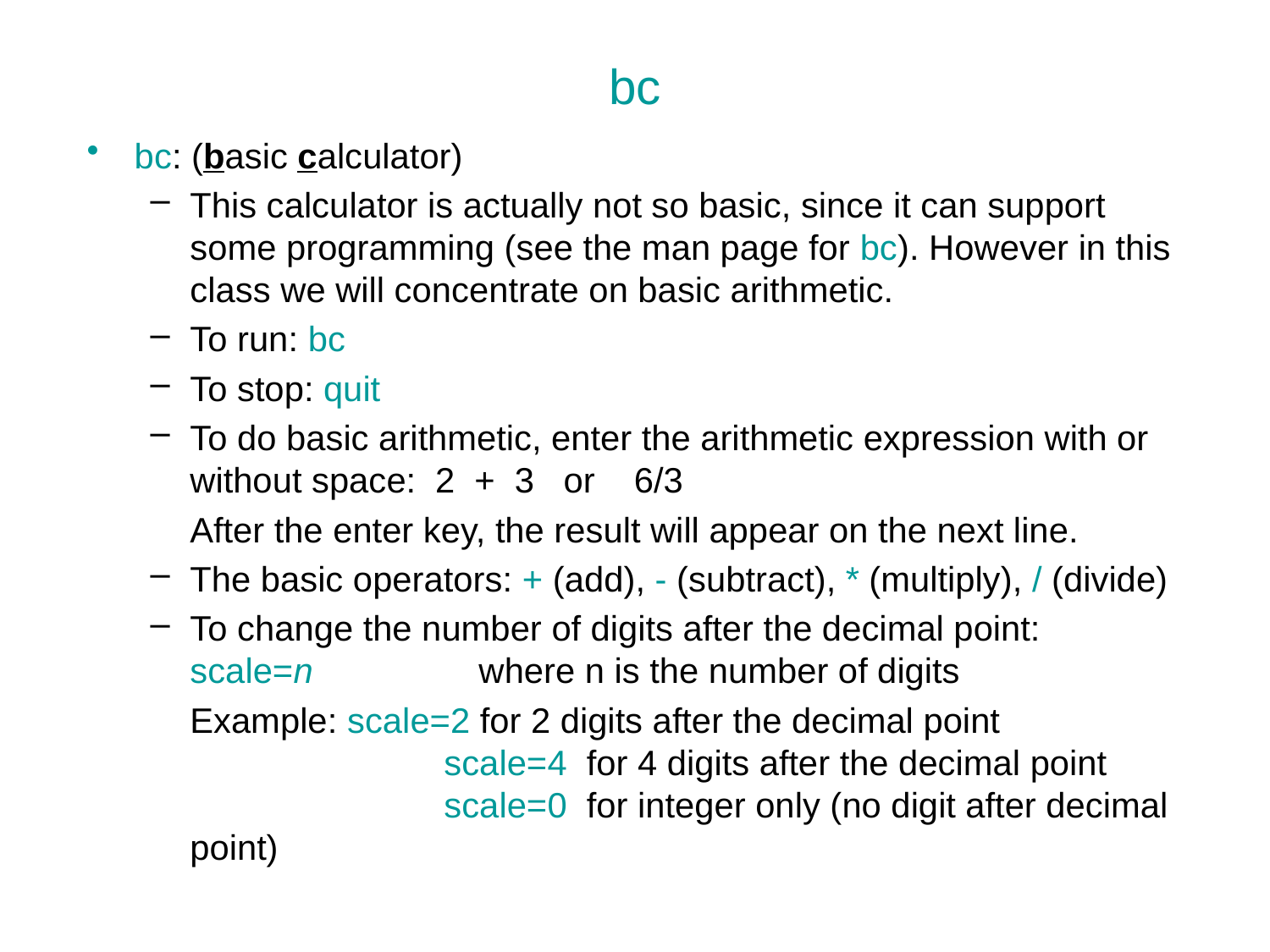

# bc
bc: (basic calculator)
This calculator is actually not so basic, since it can support some programming (see the man page for bc). However in this class we will concentrate on basic arithmetic.
To run: bc
To stop: quit
To do basic arithmetic, enter the arithmetic expression with or without space:  2  +  3   or    6/3
	After the enter key, the result will appear on the next line.
The basic operators: + (add), - (subtract), * (multiply), / (divide)
To change the number of digits after the decimal point:  scale=n                 where n is the number of digits
	Example: scale=2 for 2 digits after the decimal point
			scale=4  for 4 digits after the decimal point
			scale=0  for integer only (no digit after decimal point)